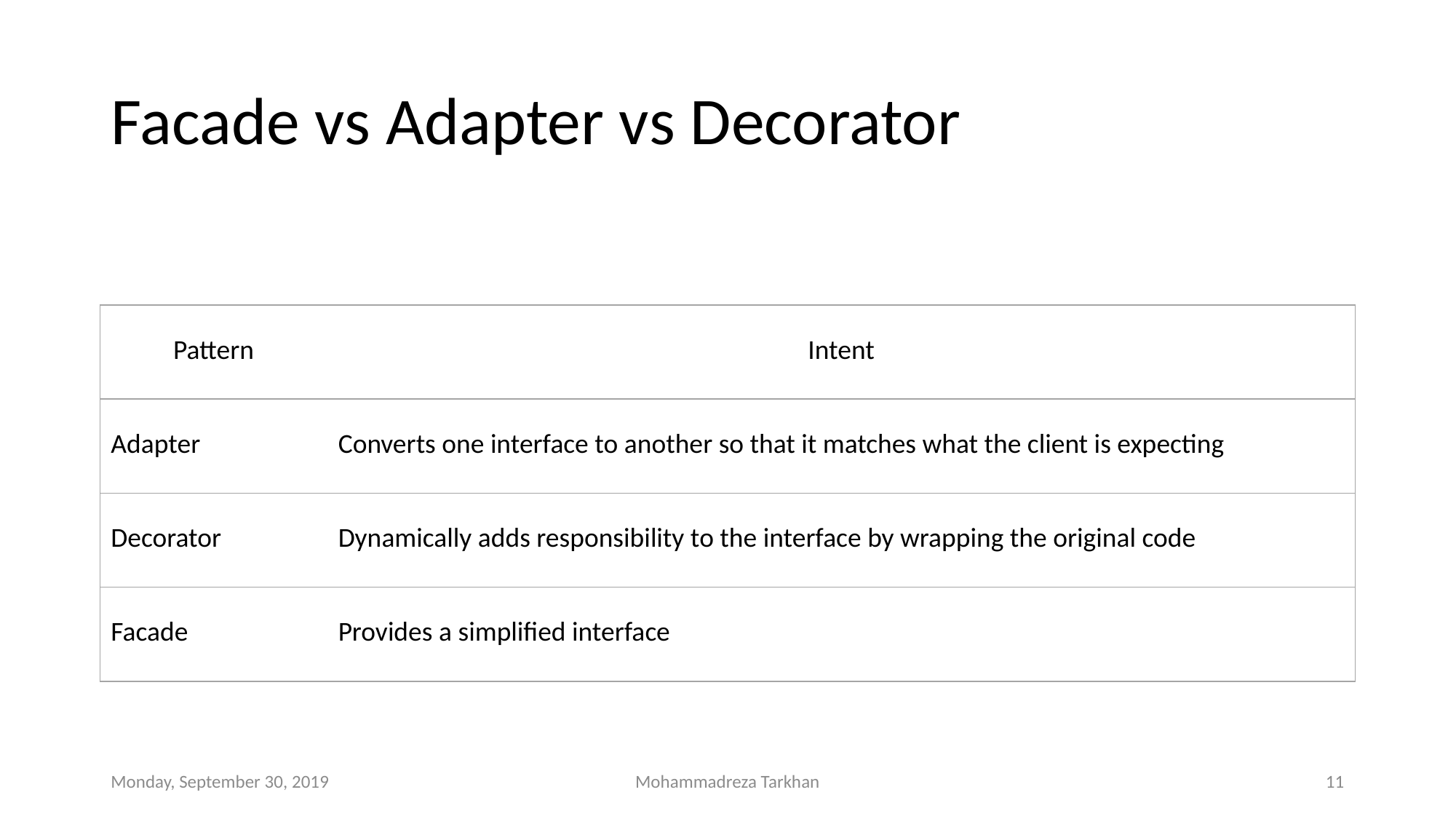

# Facade vs Adapter vs Decorator
| Pattern | Intent |
| --- | --- |
| Adapter | Converts one interface to another so that it matches what the client is expecting |
| Decorator | Dynamically adds responsibility to the interface by wrapping the original code |
| Facade | Provides a simplified interface |
Monday, September 30, 2019
Mohammadreza Tarkhan
11